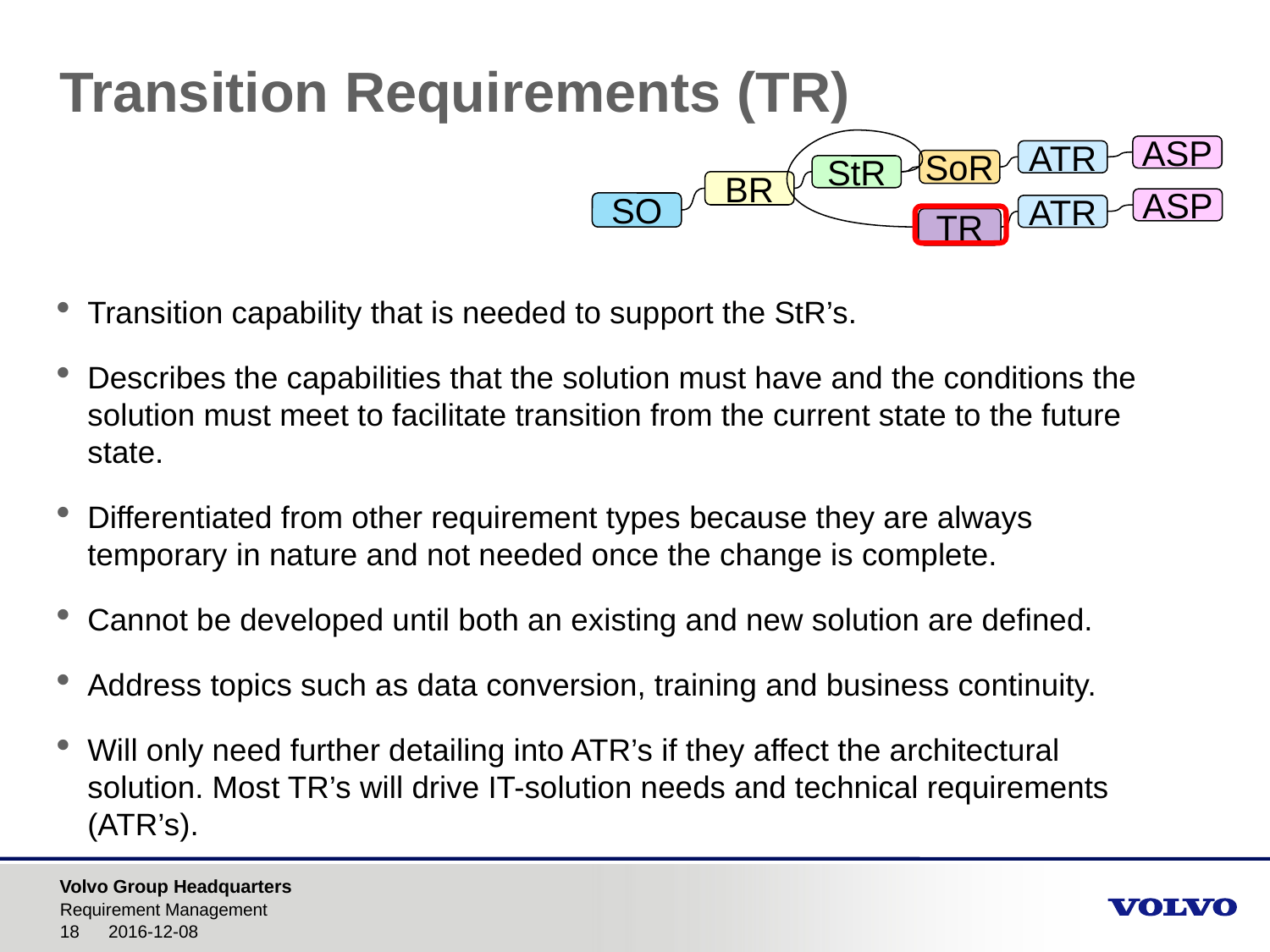

# Transition Requirements (TR)
ASP
ATR
SoR
StR
BR
ASP
SO
ATR
TR

Transition capability that is needed to support the StR’s.
Describes the capabilities that the solution must have and the conditions the solution must meet to facilitate transition from the current state to the future state.
Differentiated from other requirement types because they are always temporary in nature and not needed once the change is complete.
Cannot be developed until both an existing and new solution are defined.
Address topics such as data conversion, training and business continuity.
Will only need further detailing into ATR’s if they affect the architectural solution. Most TR’s will drive IT-solution needs and technical requirements (ATR’s).

Requirement Management
2016-12-08
18